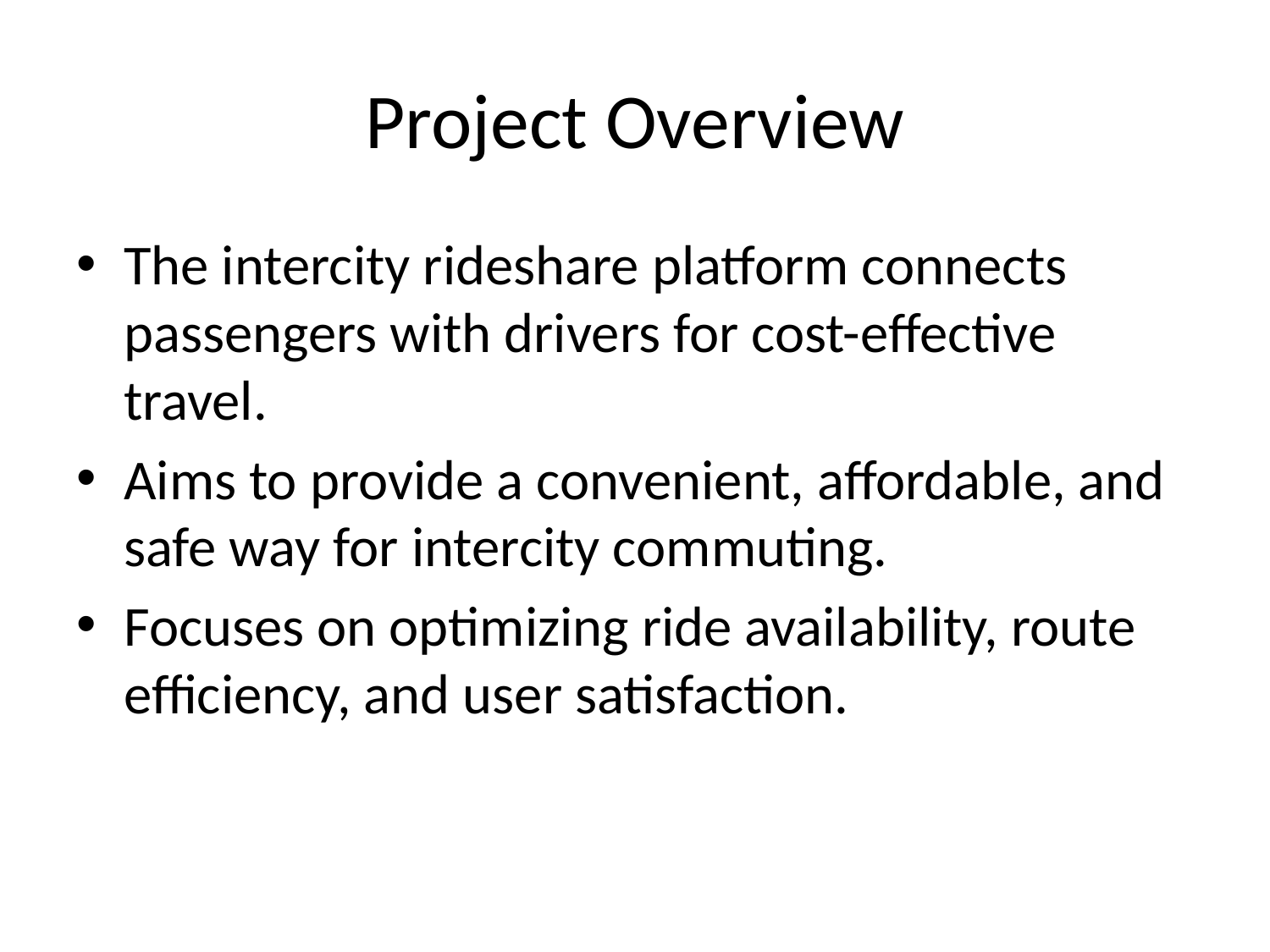

# Project Overview
The intercity rideshare platform connects passengers with drivers for cost-effective travel.
Aims to provide a convenient, affordable, and safe way for intercity commuting.
Focuses on optimizing ride availability, route efficiency, and user satisfaction.